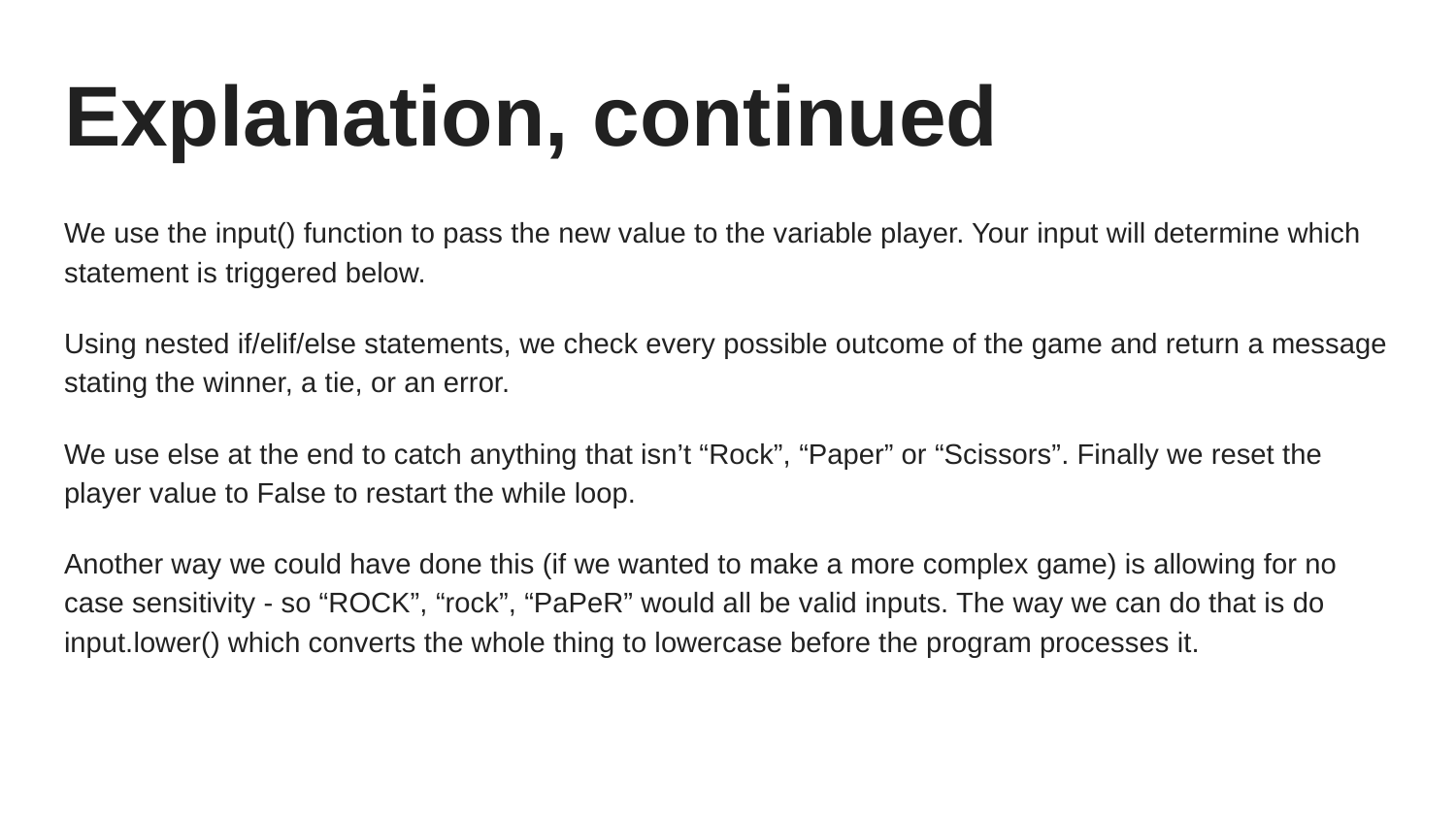

# Explanation, continued
We use the input() function to pass the new value to the variable player. Your input will determine which statement is triggered below.
Using nested if/elif/else statements, we check every possible outcome of the game and return a message stating the winner, a tie, or an error.
We use else at the end to catch anything that isn’t “Rock”, “Paper” or “Scissors”. Finally we reset the player value to False to restart the while loop.
Another way we could have done this (if we wanted to make a more complex game) is allowing for no case sensitivity - so “ROCK”, “rock”, “PaPeR” would all be valid inputs. The way we can do that is do input.lower() which converts the whole thing to lowercase before the program processes it.